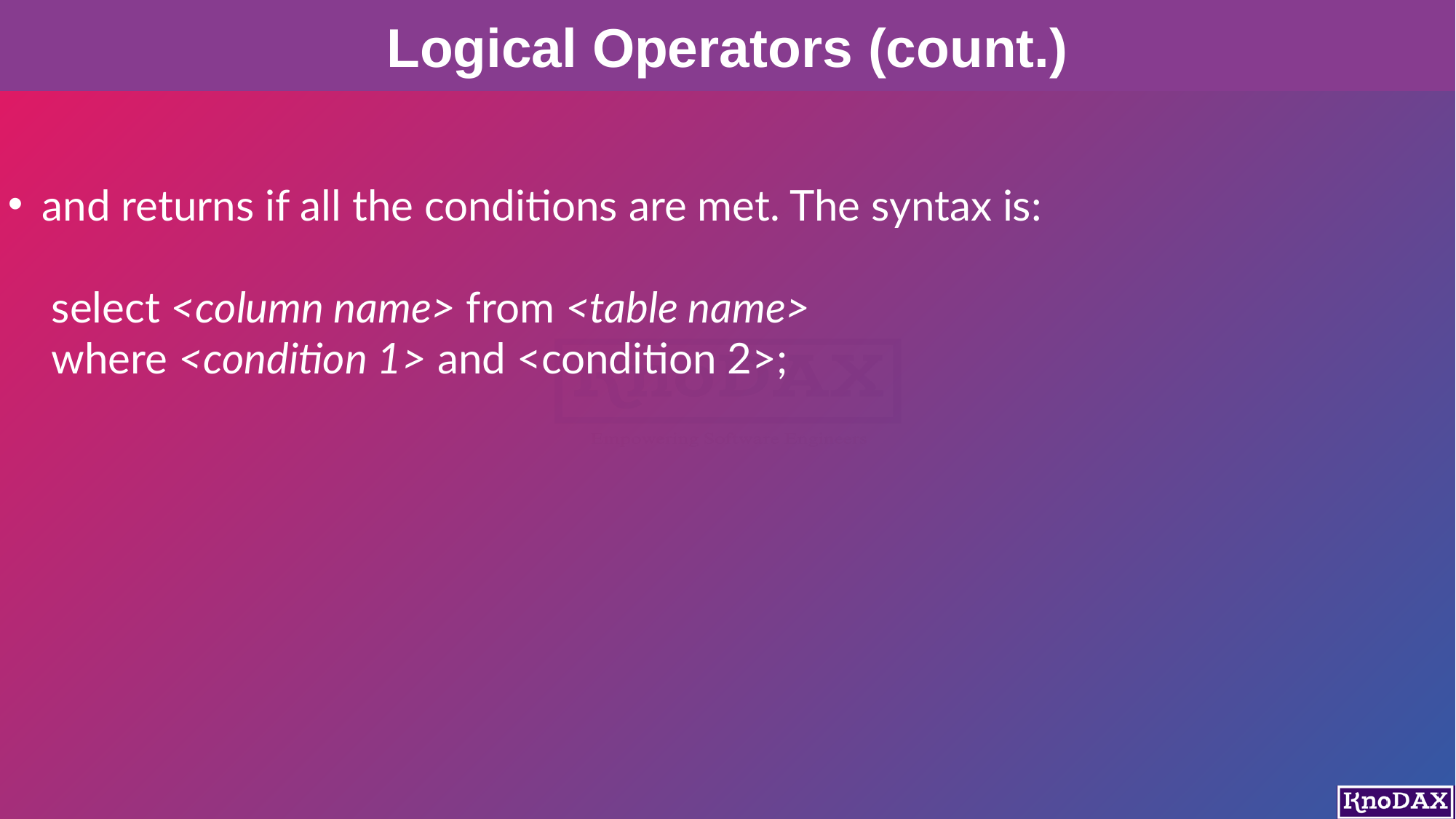

# Logical Operators (count.)
and returns if all the conditions are met. The syntax is:

    select <column name> from <table name>
    where <condition 1> and <condition 2>;